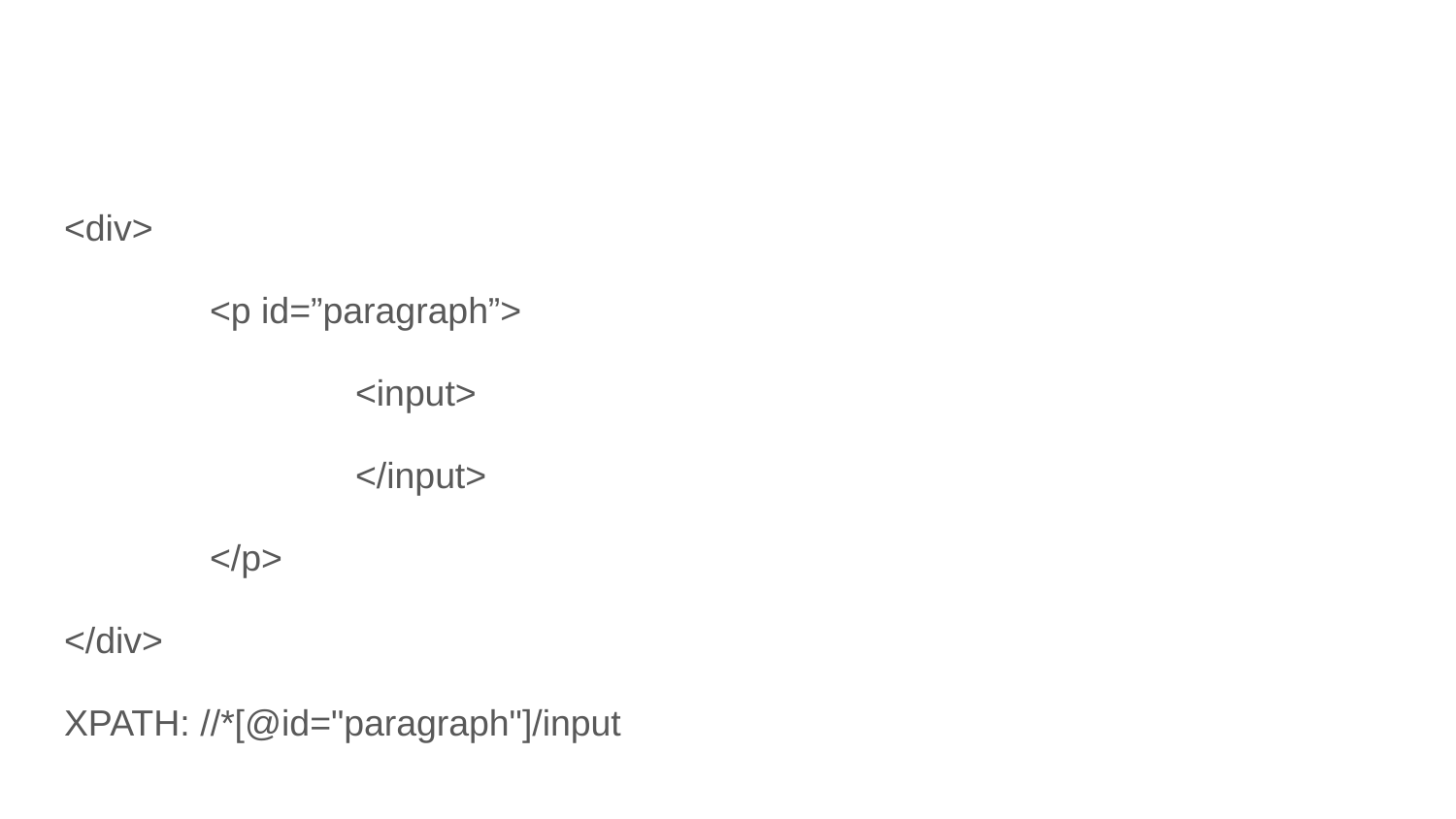

#
<div>
	<p id=”paragraph”>
		<input>
		</input>
	</p>
</div>
XPATH: //*[@id="paragraph"]/input